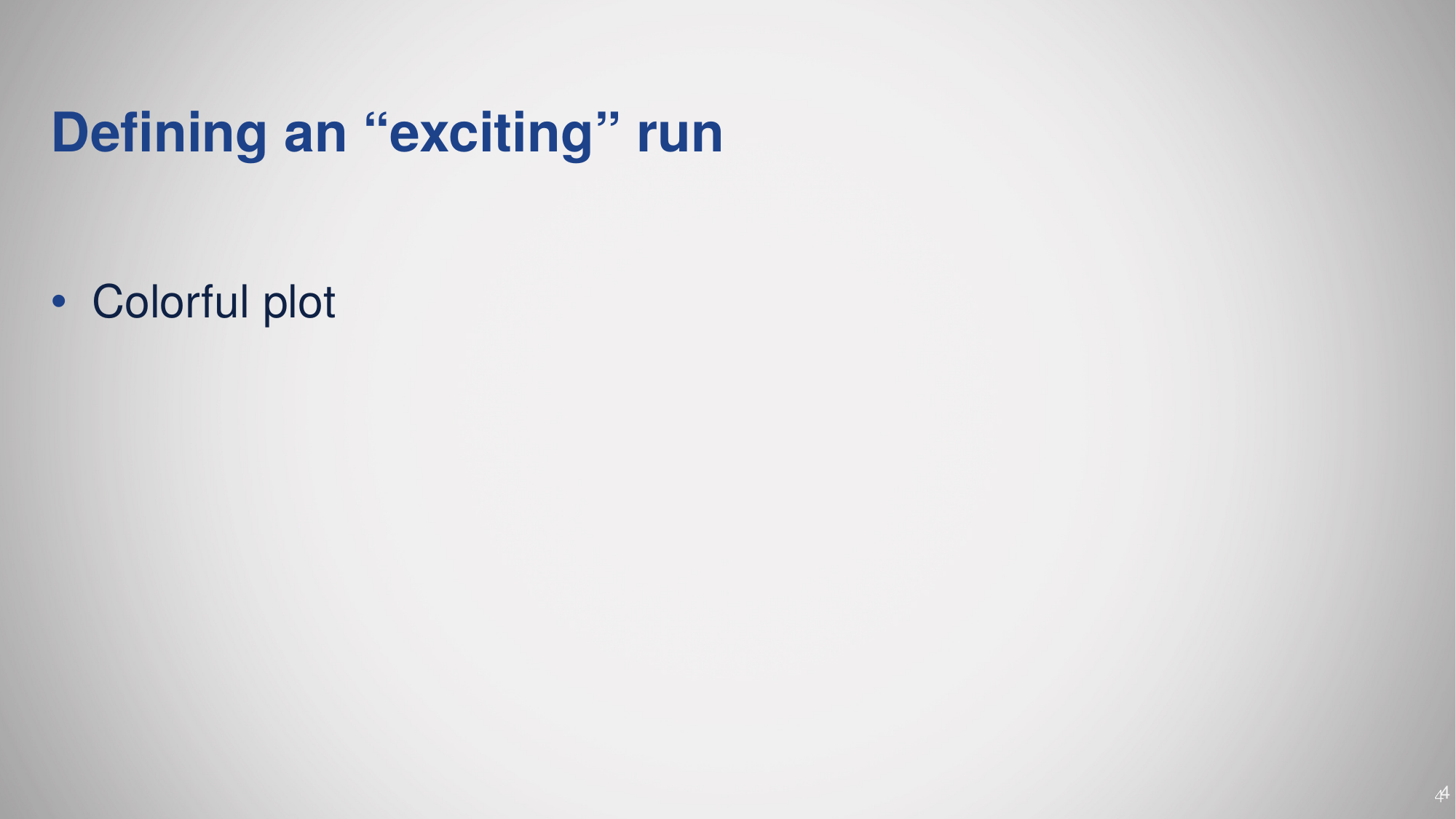

# Defining an “exciting” run

Colorful plot
4
4
4